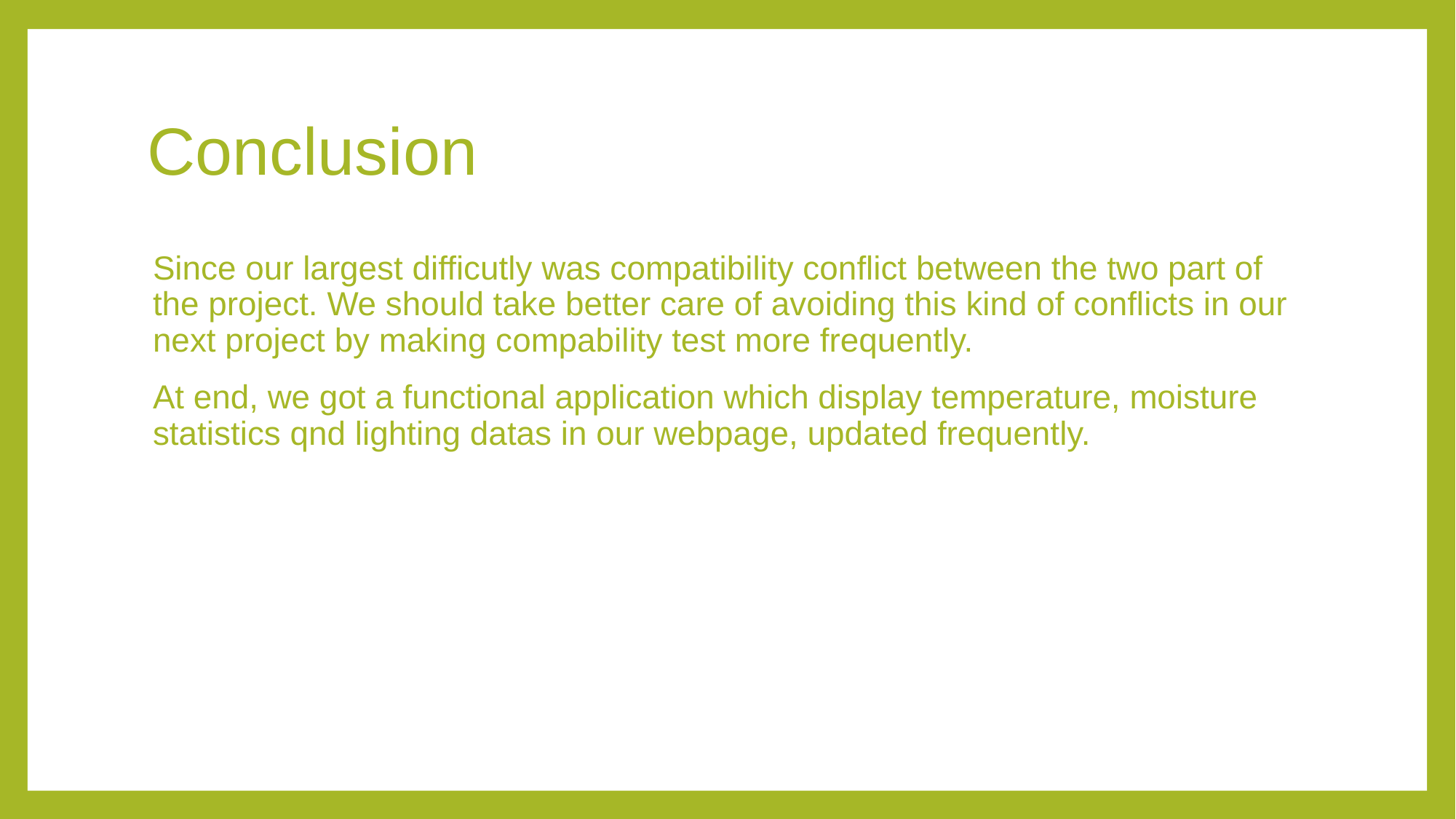

# Conclusion
Since our largest difficutly was compatibility conflict between the two part of the project. We should take better care of avoiding this kind of conflicts in our next project by making compability test more frequently.
At end, we got a functional application which display temperature, moisture statistics qnd lighting datas in our webpage, updated frequently.